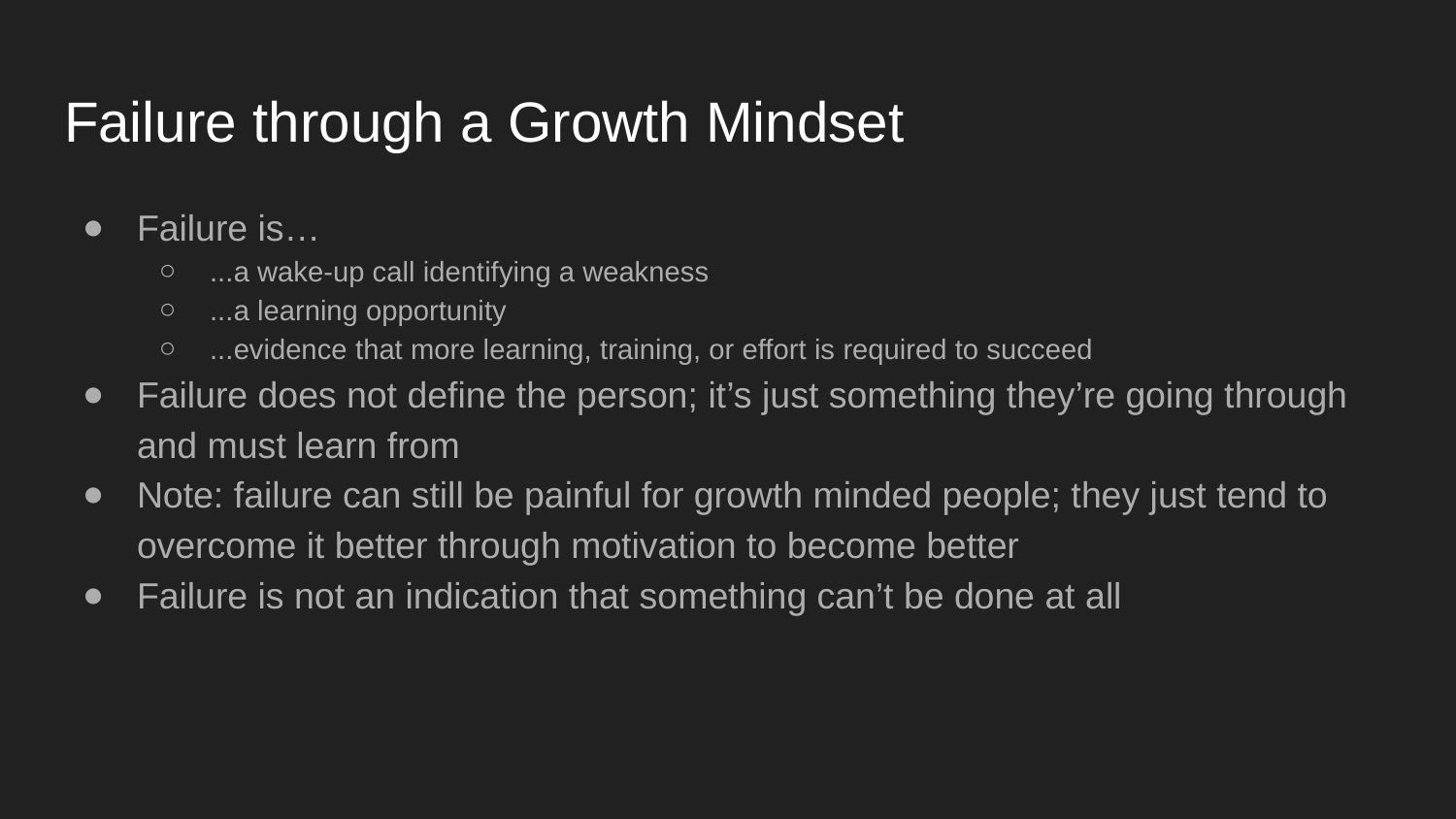

# Failure through a Growth Mindset
Failure is…
...a wake-up call identifying a weakness
...a learning opportunity
...evidence that more learning, training, or effort is required to succeed
Failure does not define the person; it’s just something they’re going through and must learn from
Note: failure can still be painful for growth minded people; they just tend to overcome it better through motivation to become better
Failure is not an indication that something can’t be done at all